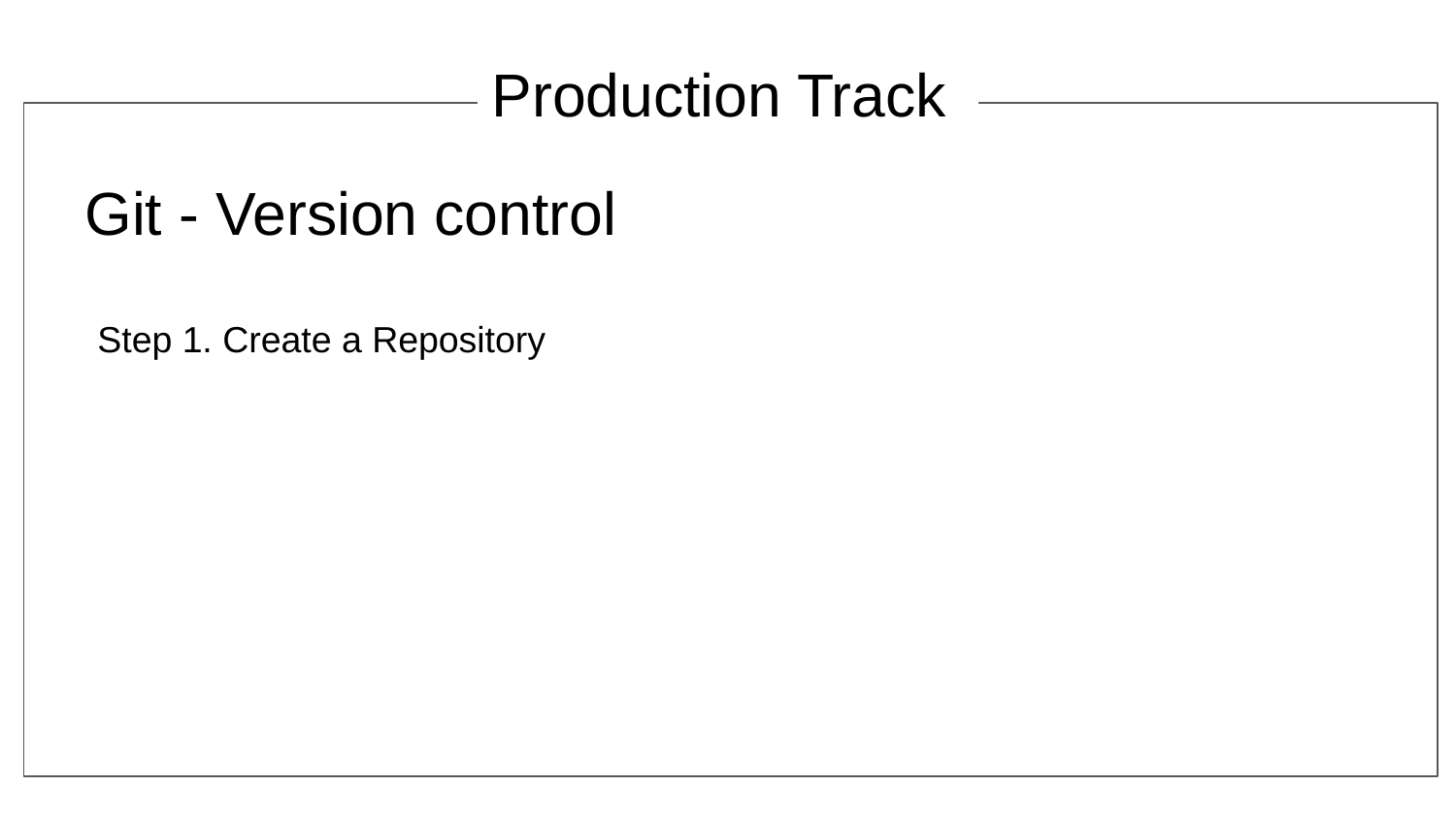

Production Track

Git - Version control

Step 1. Create a Repository